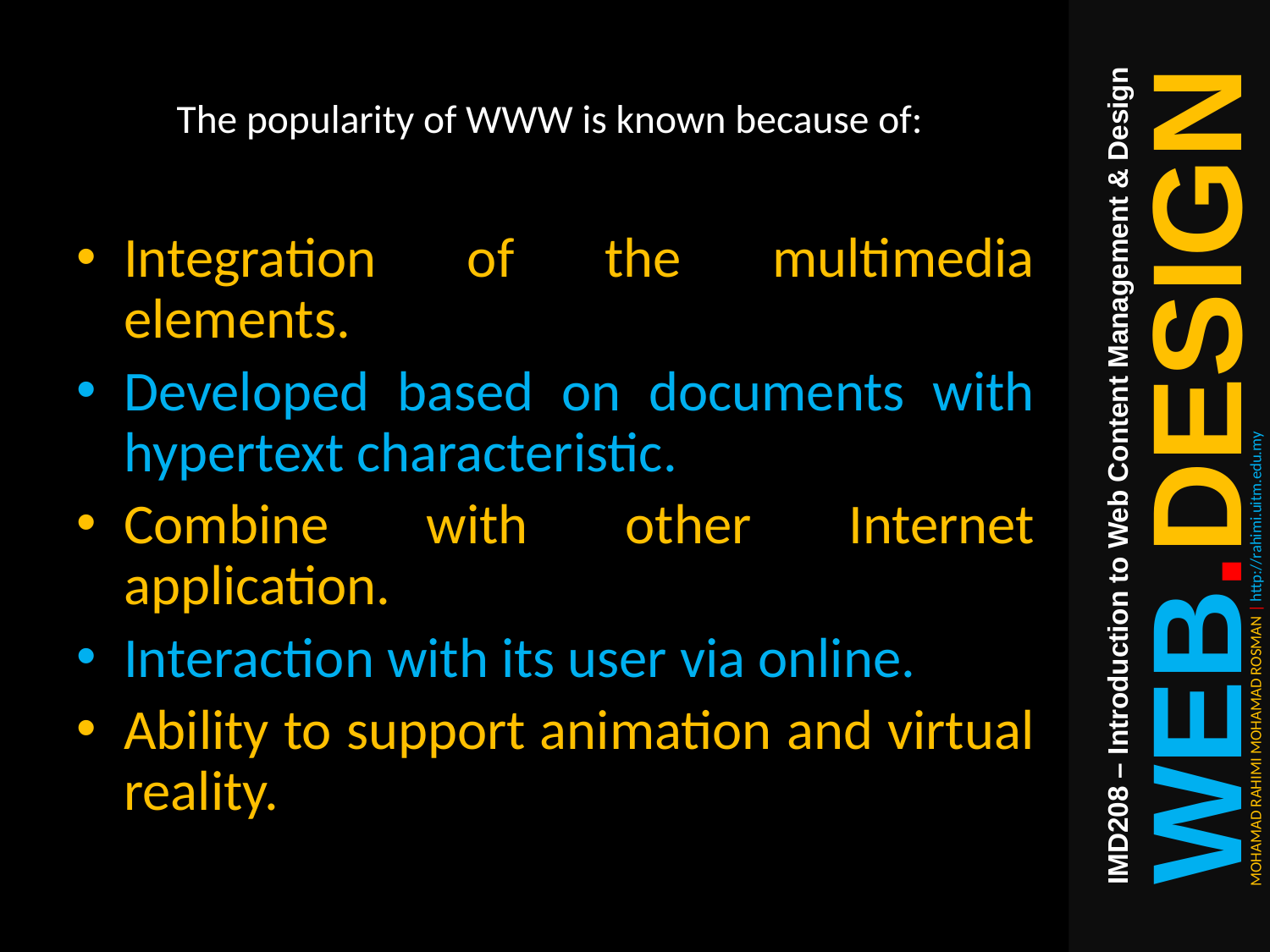

# The popularity of WWW is known because of:
Integration of the multimedia elements.
Developed based on documents with hypertext characteristic.
Combine with other Internet application.
Interaction with its user via online.
Ability to support animation and virtual reality.